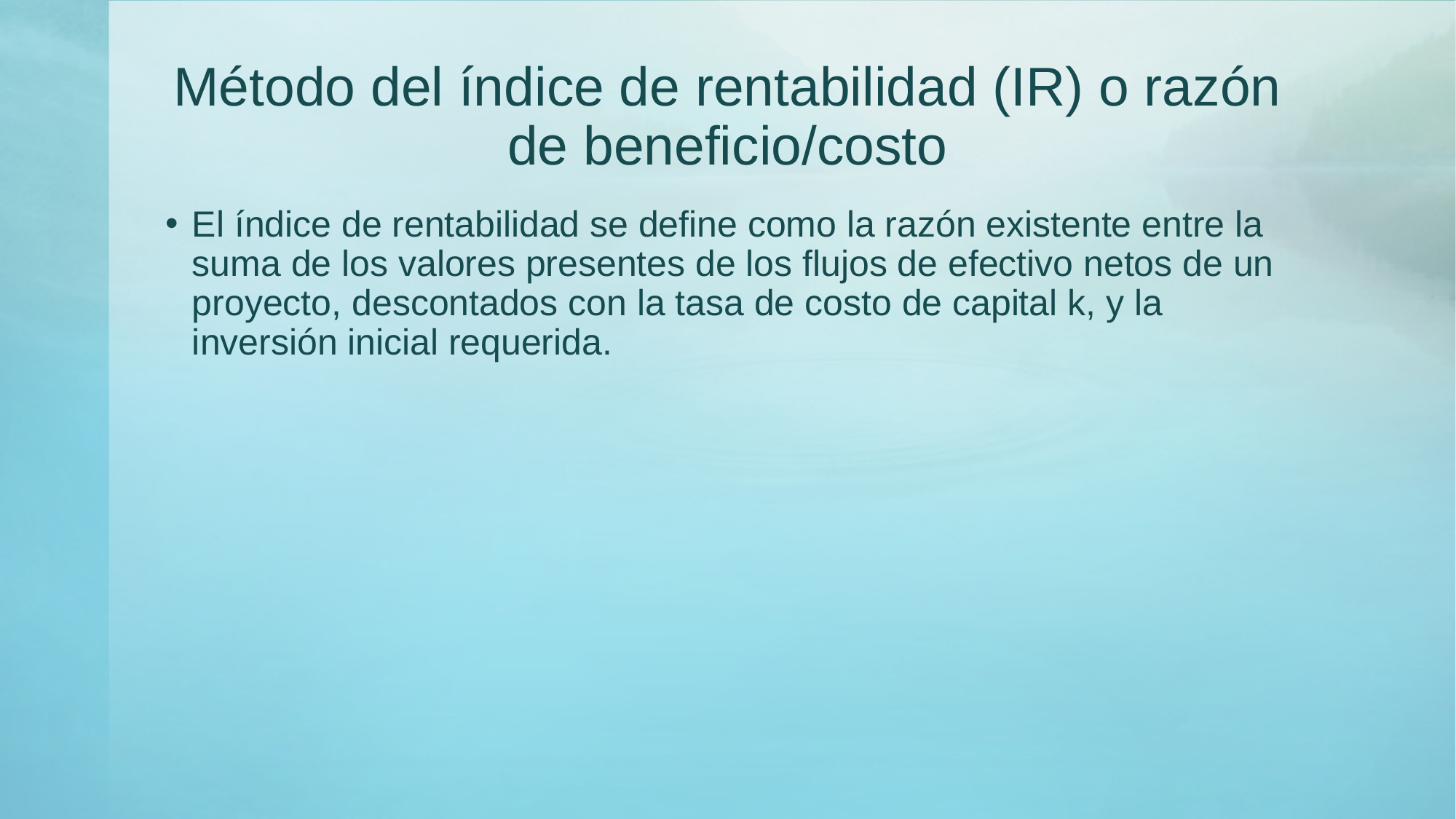

# Método del índice de rentabilidad (IR) o razón de beneficio/costo
El índice de rentabilidad se define como la razón existente entre la suma de los valores presentes de los flujos de efectivo netos de un proyecto, descontados con la tasa de costo de capital k, y la inversión inicial requerida.